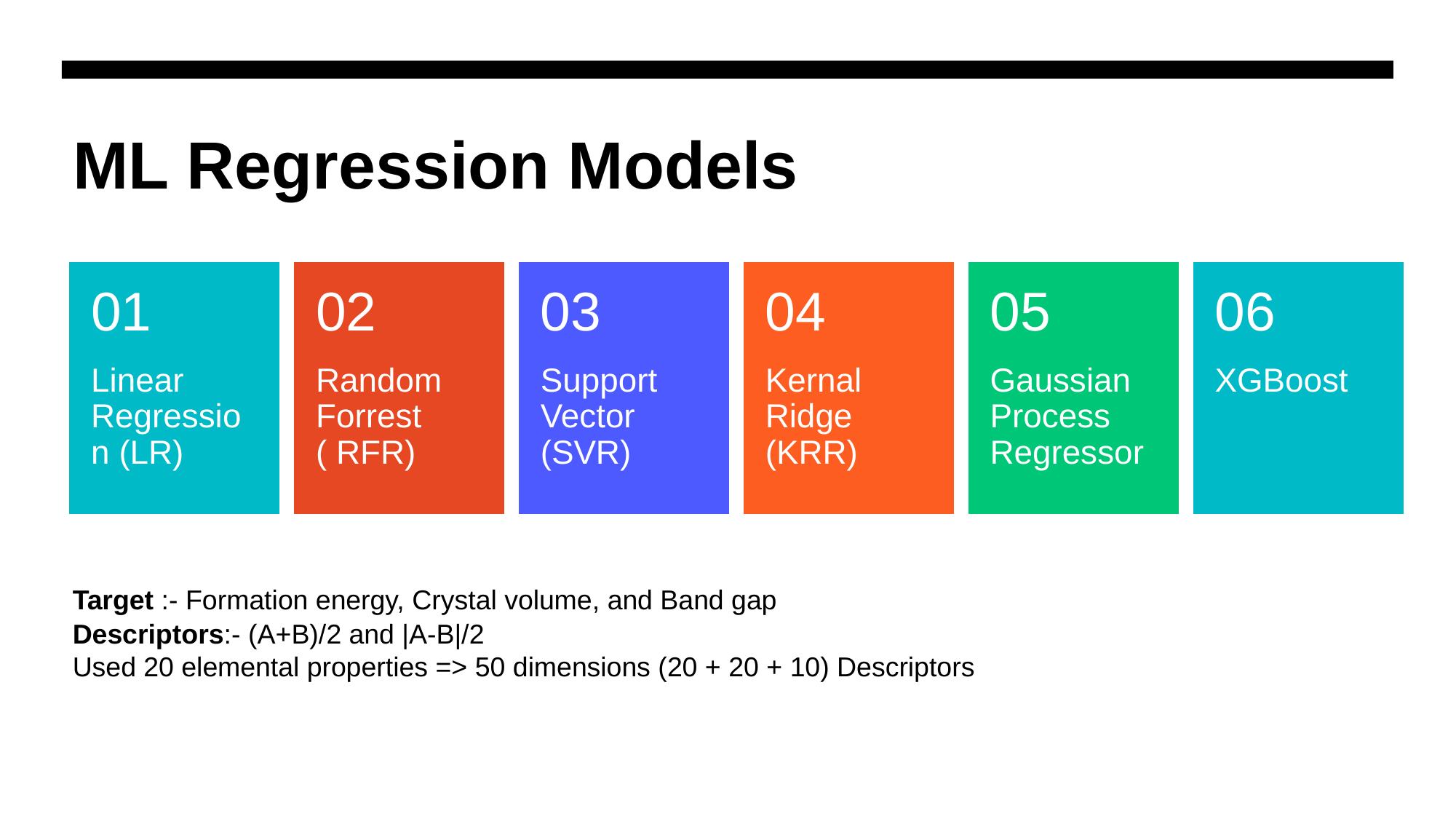

# ML Regression Models
Linear Regression (LR)
01
Random Forrest ( RFR)
02
Support Vector (SVR)
03
Kernal Ridge (KRR)
04
Gaussian Process Regressor
05
XGBoost
06
Target :- Formation energy, Crystal volume, and Band gap
Descriptors:- (A+B)/2 and |A-B|/2
Used 20 elemental properties => 50 dimensions (20 + 20 + 10) Descriptors